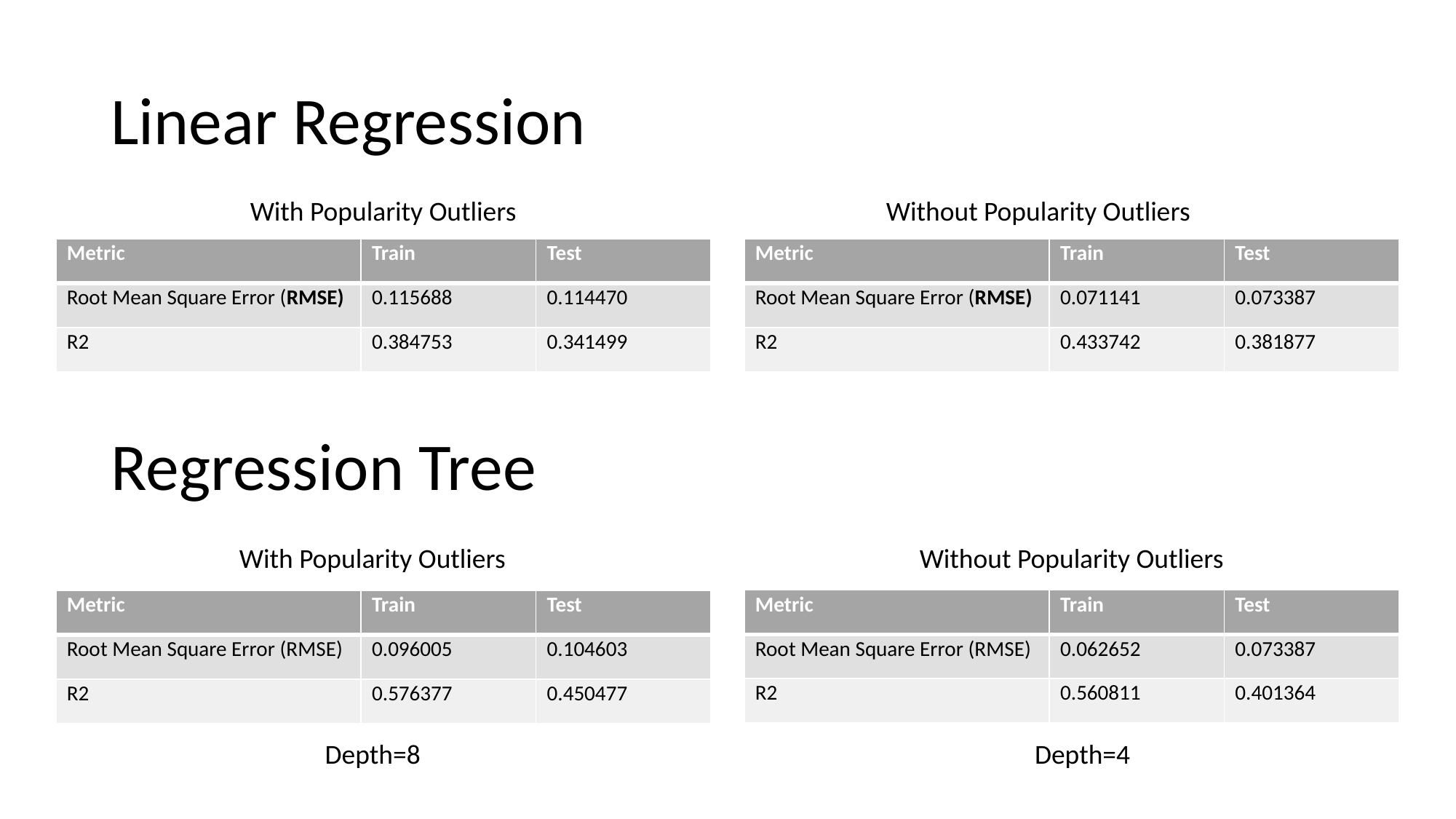

# Linear Regression
Without Popularity Outliers
With Popularity Outliers
| Metric | Train | Test |
| --- | --- | --- |
| Root Mean Square Error (RMSE) | 0.115688 | 0.114470 |
| R2 | 0.384753 | 0.341499 |
| Metric | Train | Test |
| --- | --- | --- |
| Root Mean Square Error (RMSE) | 0.071141 | 0.073387 |
| R2 | 0.433742 | 0.381877 |
Regression Tree
With Popularity Outliers
Without Popularity Outliers
| Metric | Train | Test |
| --- | --- | --- |
| Root Mean Square Error (RMSE) | 0.062652 | 0.073387 |
| R2 | 0.560811 | 0.401364 |
| Metric | Train | Test |
| --- | --- | --- |
| Root Mean Square Error (RMSE) | 0.096005 | 0.104603 |
| R2 | 0.576377 | 0.450477 |
Depth=8
Depth=4